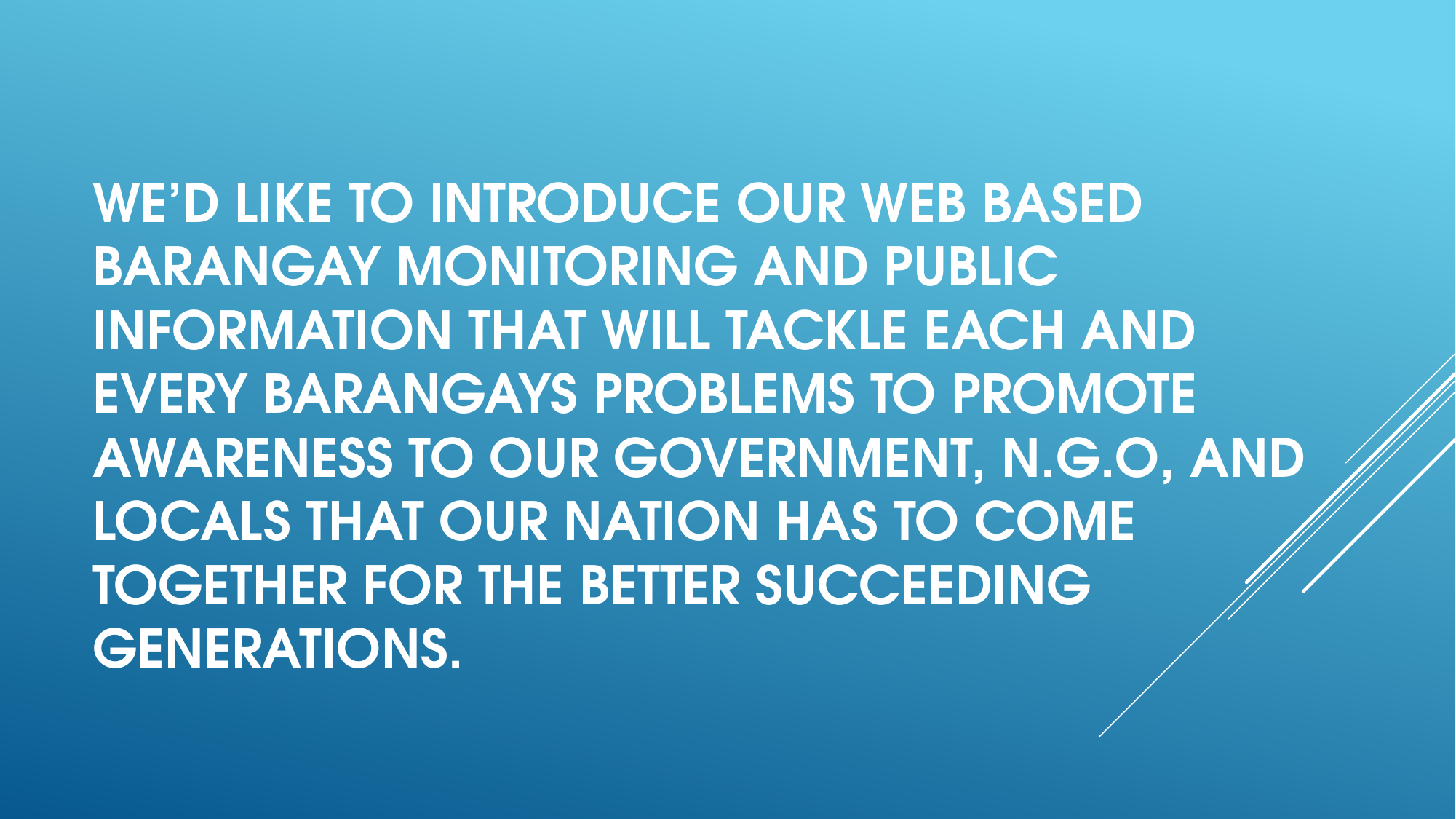

WE’D LIKE TO INTRODUCE OUR WEB BASED BARANGAY MONITORING AND PUBLIC INFORMATION THAT WILL TACKLE EACH AND EVERY BARANGAYS PROBLEMS TO PROMOTE AWARENESS TO OUR GOVERNMENT, N.G.O, AND LOCALS THAT OUR NATION HAS TO COME TOGETHER FOR THE BETTER SUCCEEDING GENERATIONS.
#